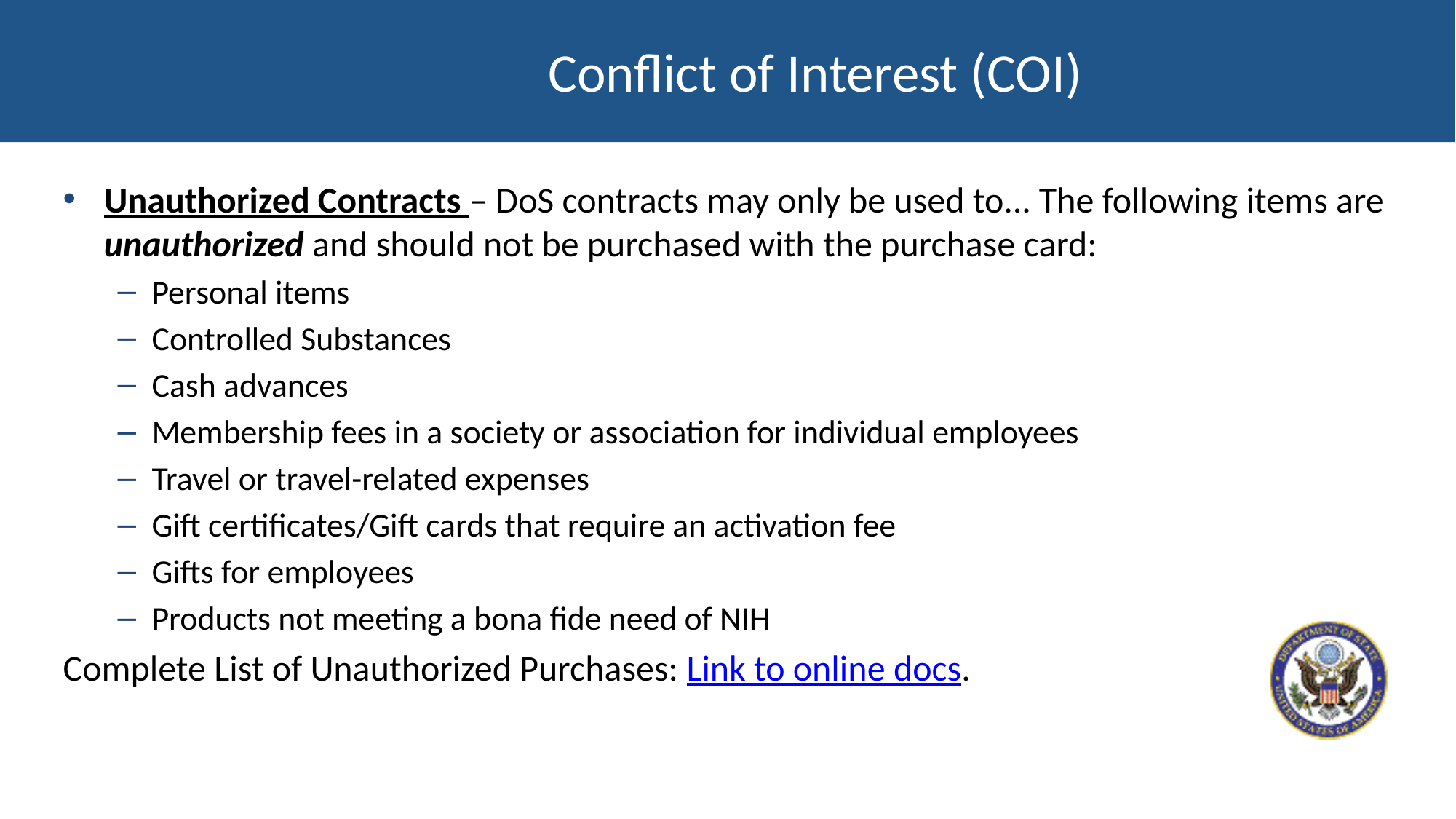

Conflict of Interest (COI)
Unauthorized Contracts – DoS contracts may only be used to... The following items are unauthorized and should not be purchased with the purchase card:
Personal items
Controlled Substances
Cash advances
Membership fees in a society or association for individual employees
Travel or travel-related expenses
Gift certificates/Gift cards that require an activation fee
Gifts for employees
Products not meeting a bona fide need of NIH
Complete List of Unauthorized Purchases: Link to online docs.